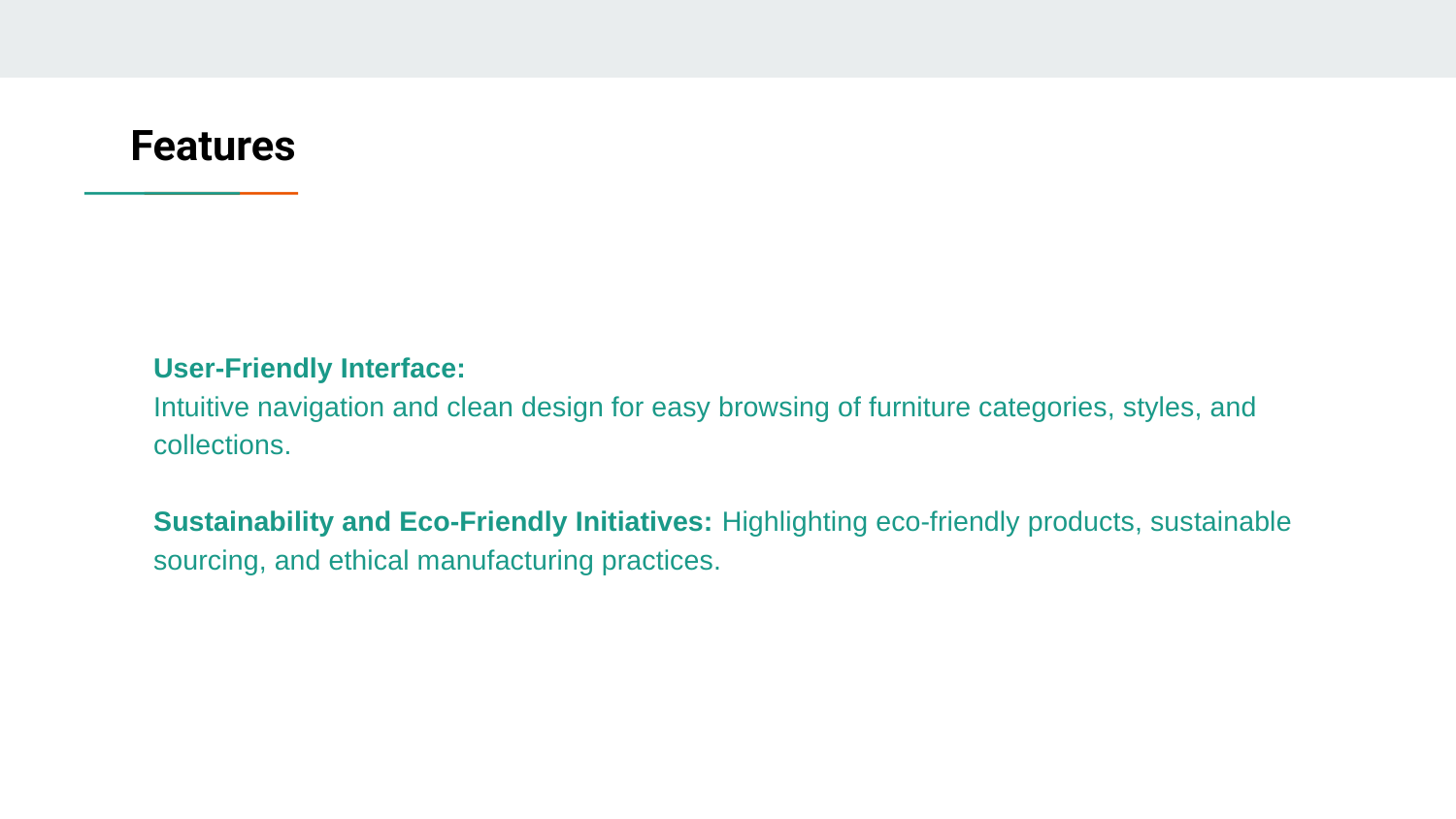

# Features

User-Friendly Interface:
Intuitive navigation and clean design for easy browsing of furniture categories, styles, and collections.

Sustainability and Eco-Friendly Initiatives: Highlighting eco-friendly products, sustainable sourcing, and ethical manufacturing practices.